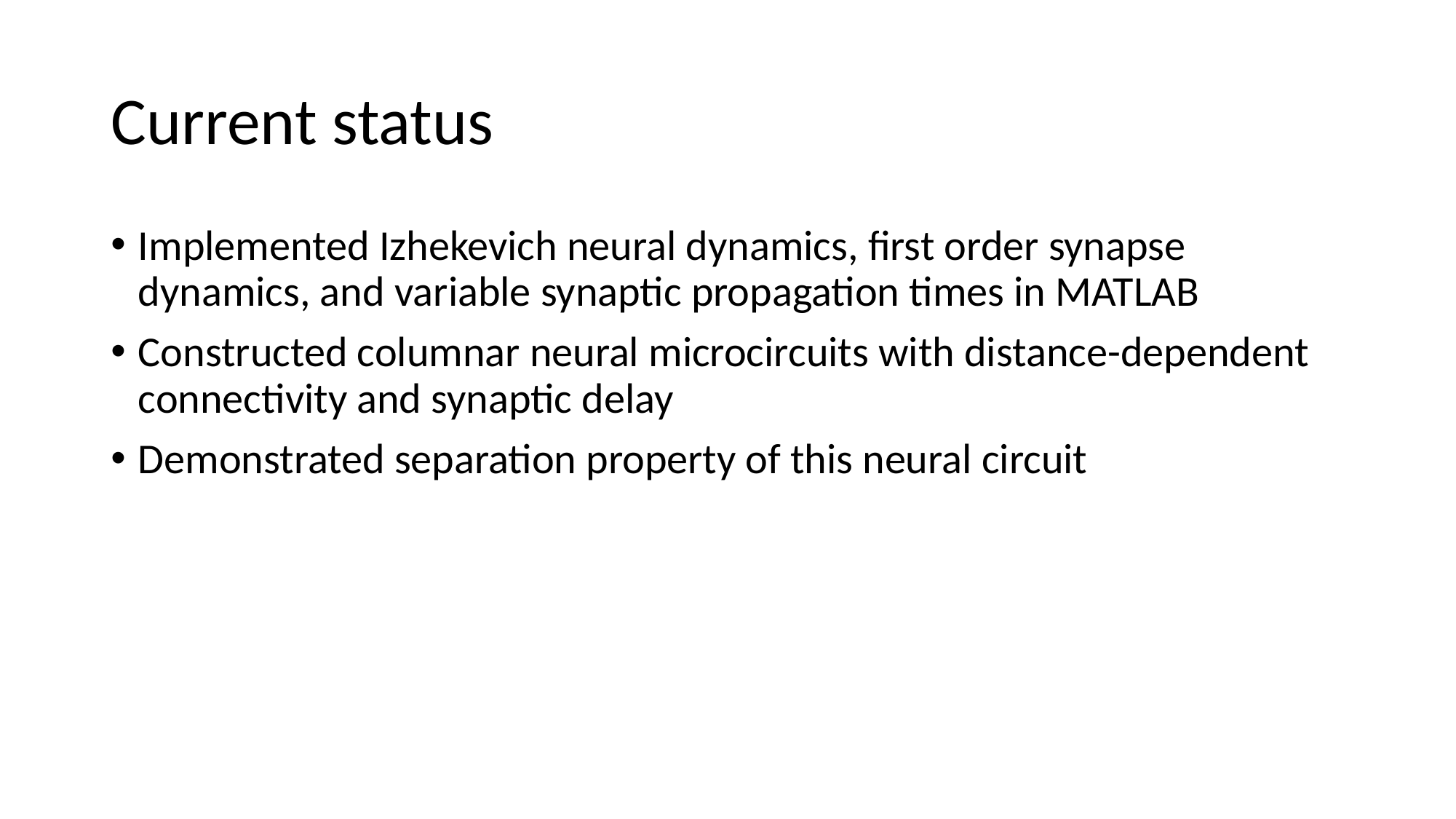

# Current status
Implemented Izhekevich neural dynamics, first order synapse dynamics, and variable synaptic propagation times in MATLAB
Constructed columnar neural microcircuits with distance-dependent connectivity and synaptic delay
Demonstrated separation property of this neural circuit